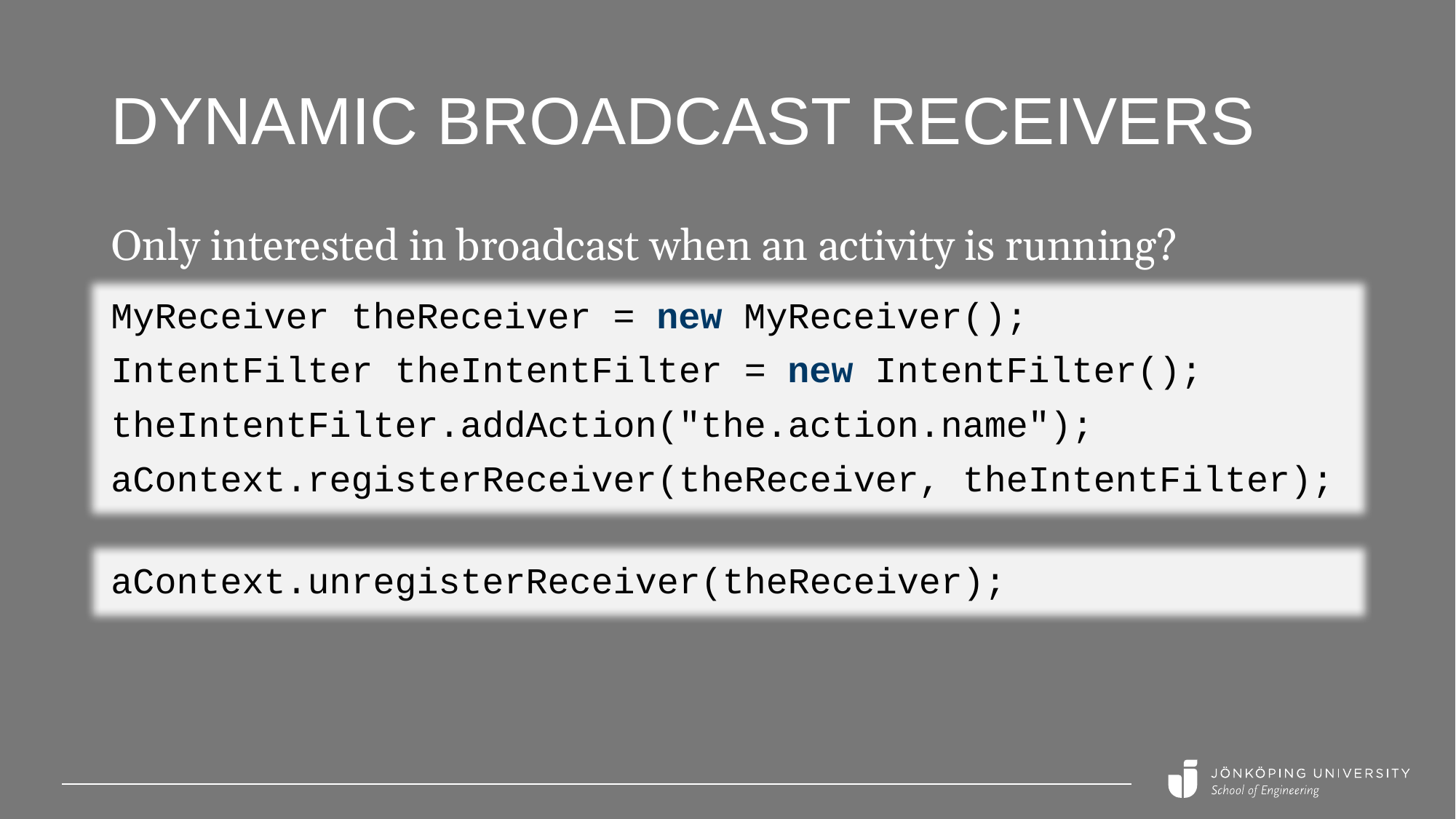

# Dynamic broadcast receivers
Only interested in broadcast when an activity is running?
MyReceiver theReceiver = new MyReceiver();
IntentFilter theIntentFilter = new IntentFilter();
theIntentFilter.addAction("the.action.name");
aContext.registerReceiver(theReceiver, theIntentFilter);
aContext.unregisterReceiver(theReceiver);